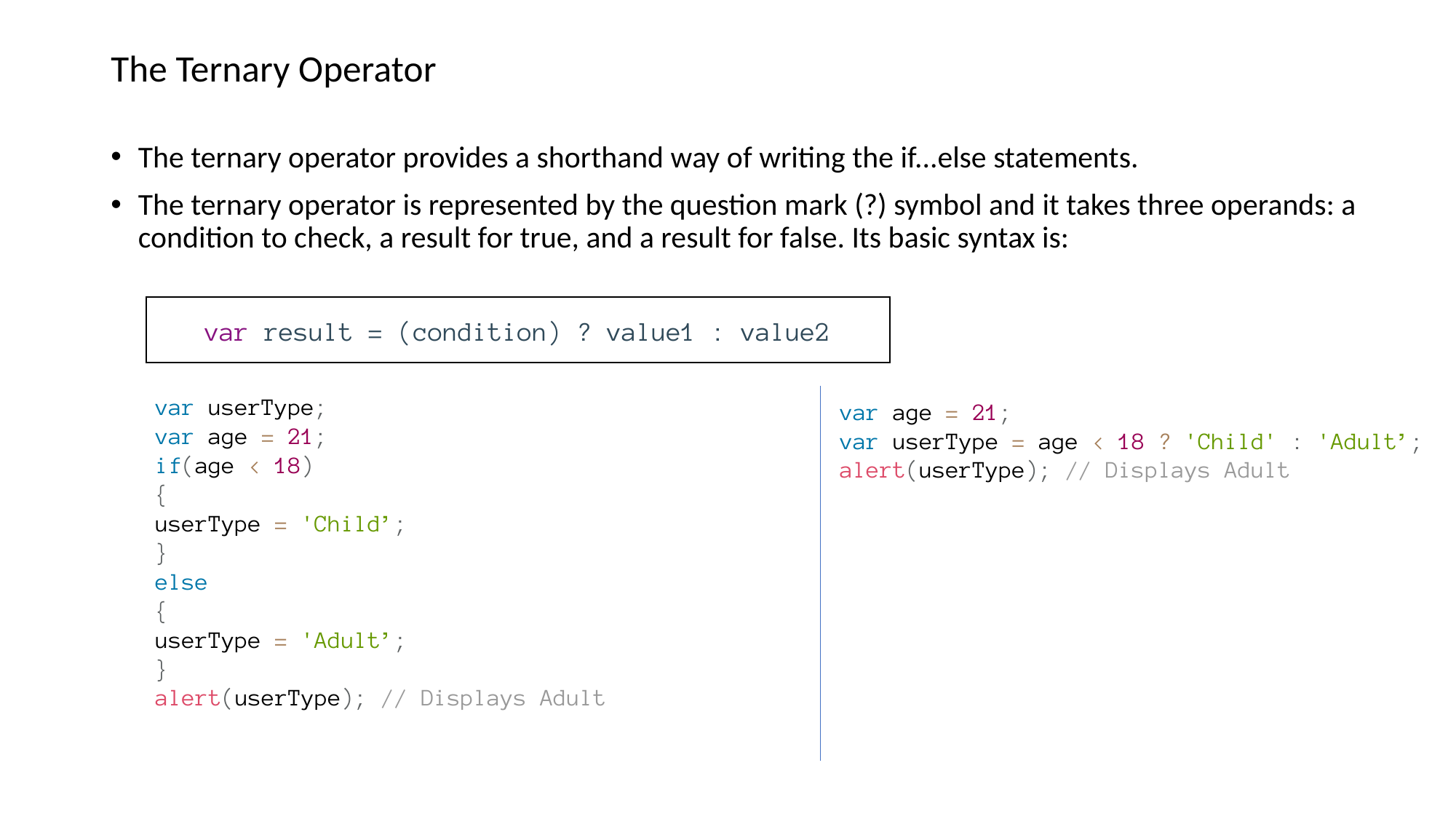

# The Ternary Operator
The ternary operator provides a shorthand way of writing the if...else statements.
The ternary operator is represented by the question mark (?) symbol and it takes three operands: a condition to check, a result for true, and a result for false. Its basic syntax is:
var result = (condition) ? value1 : value2
var userType;
var age = 21;
if(age < 18)
{
userType = 'Child’;
}
else
{
userType = 'Adult’;
}
alert(userType); // Displays Adult
var age = 21;
var userType = age < 18 ? 'Child' : 'Adult’;
alert(userType); // Displays Adult